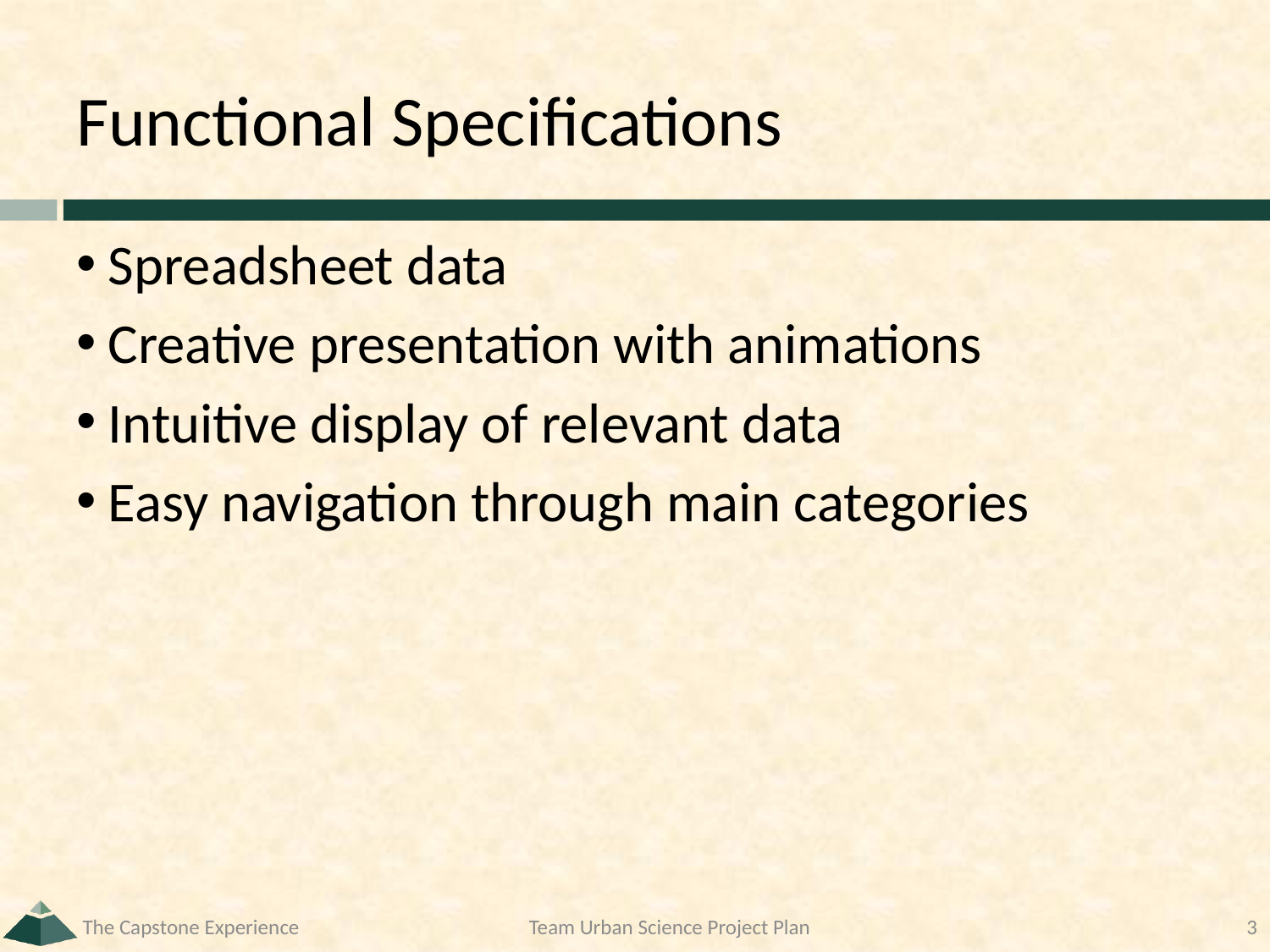

# Functional Specifications
Spreadsheet data
Creative presentation with animations
Intuitive display of relevant data
Easy navigation through main categories

The Capstone Experience
Team Urban Science Project Plan
3